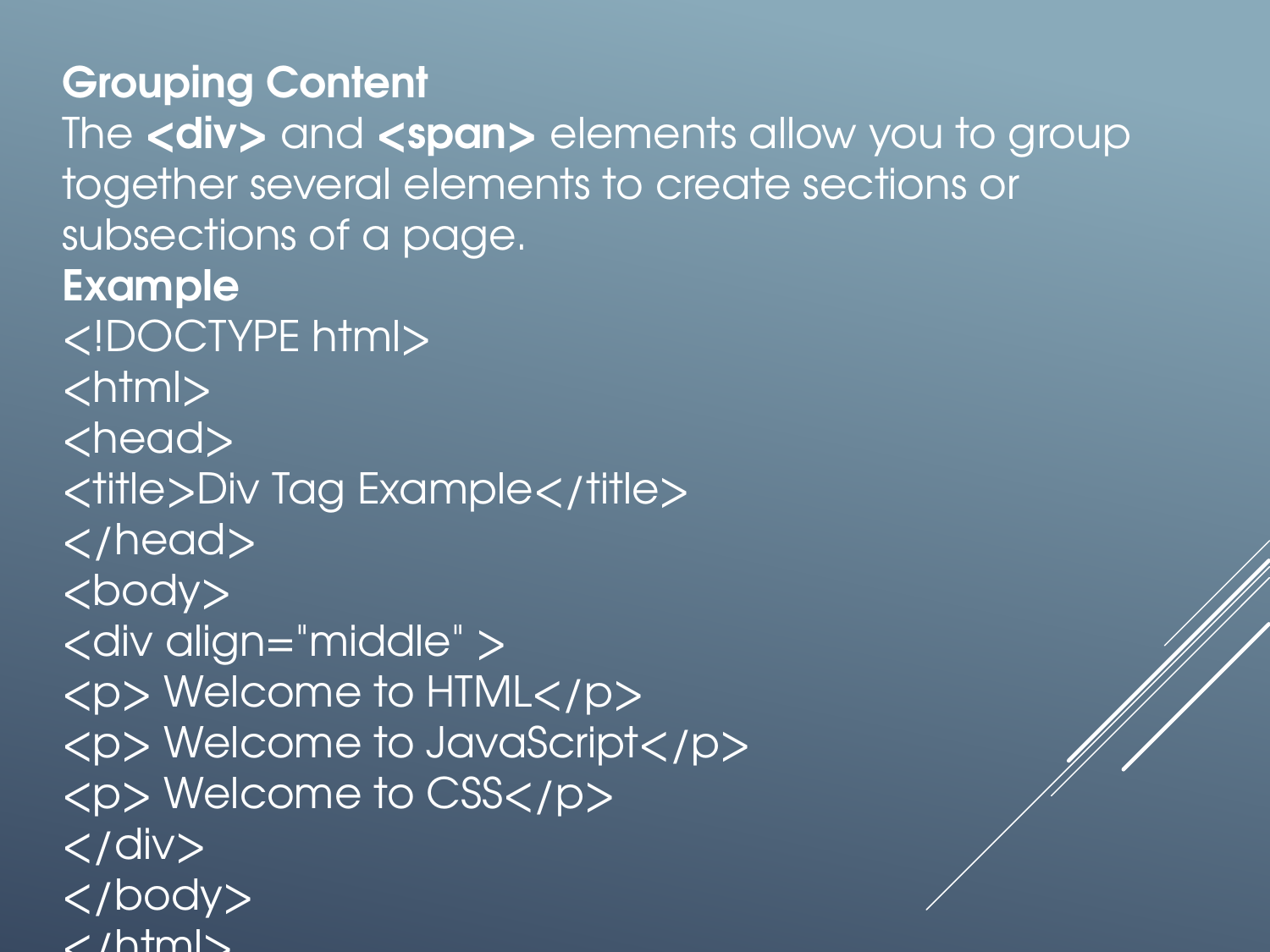

Grouping Content
The <div> and <span> elements allow you to group together several elements to create sections or subsections of a page.
Example
<!DOCTYPE html>
<html>
<head>
<title>Div Tag Example</title>
</head>
<body>
<div align="middle" >
<p> Welcome to HTML</p>
<p> Welcome to JavaScript</p>
<p> Welcome to CSS</p>
</div>
</body>
</html>